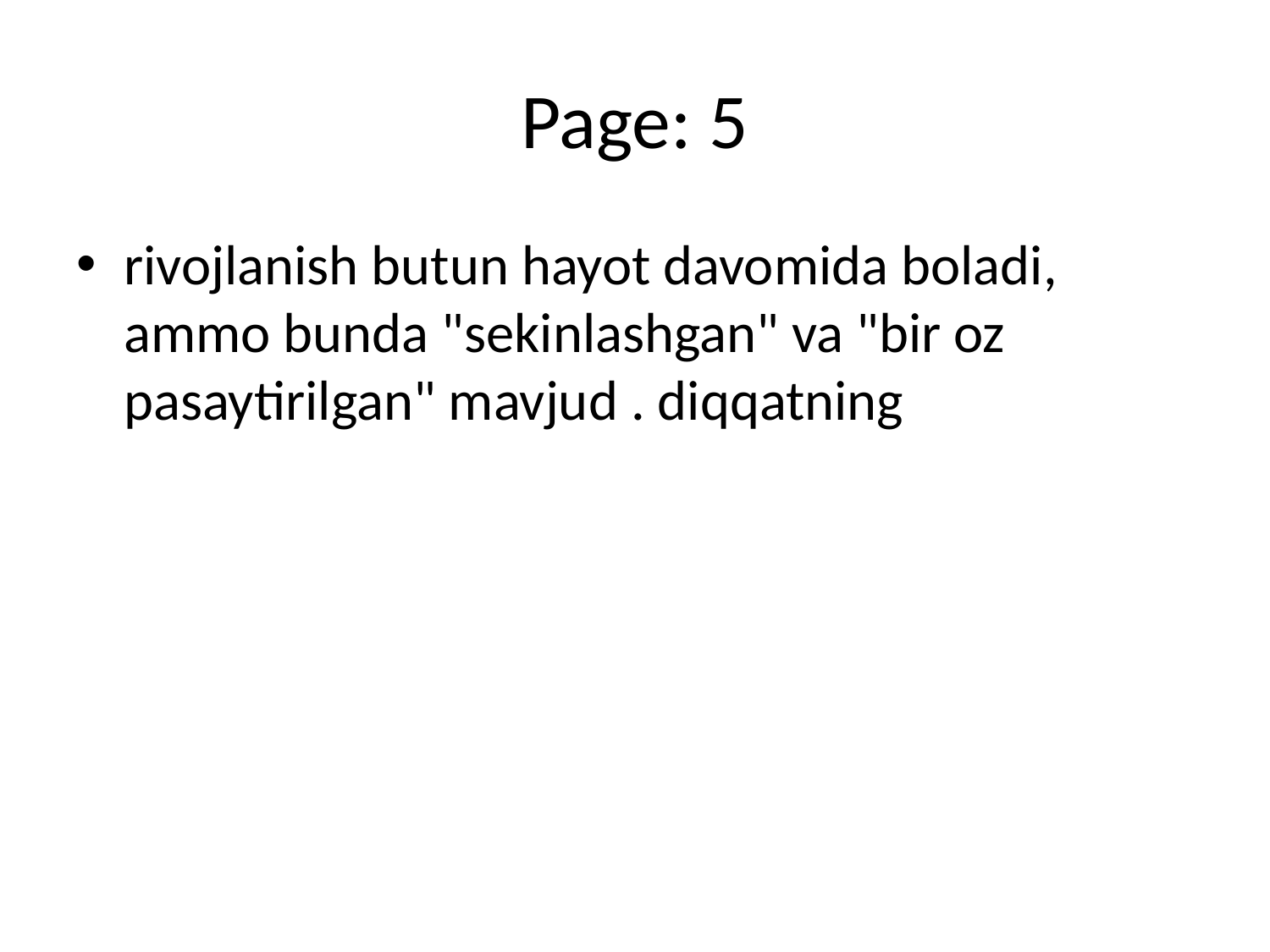

# Page: 5
rivojlanish butun hayot davomida boladi, ammo bunda "sekinlashgan" va "bir oz pasaytirilgan" mavjud . diqqatning